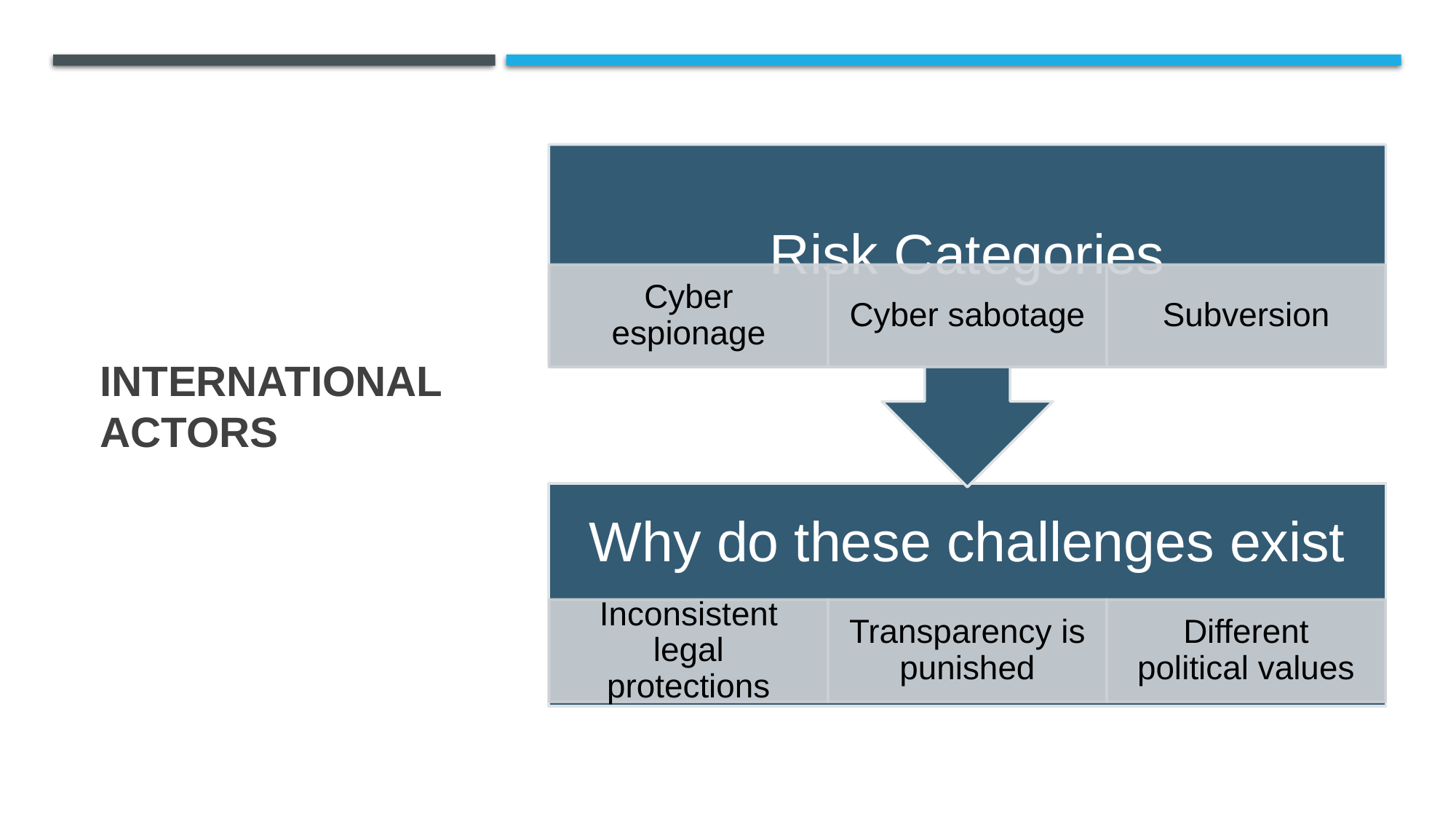

# International actors
Why do these challenges exist
Inconsistent legal protections
Transparency is punished
Different political values
Risk Categories
Cyber espionage
Cyber sabotage
Subversion